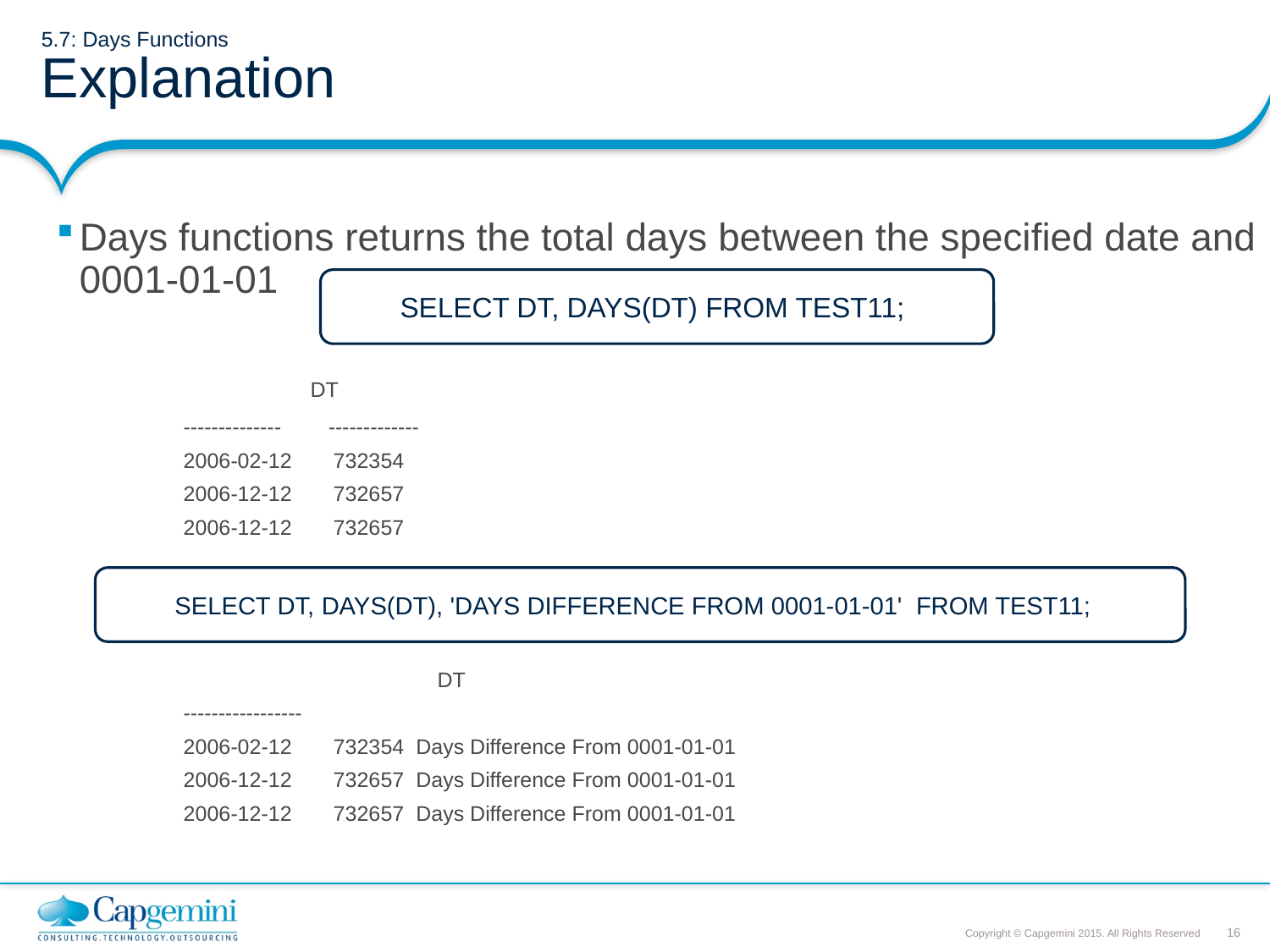

# 5.7: Days Functions Explanation
Days functions returns the total days between the specified date and 0001-01-01

		DT
	--------------        -------------
	2006-02-12       732354
	2006-12-12       732657
	2006-12-12       732657

			DT
	-----------------
	2006-02-12       732354  Days Difference From 0001-01-01
	2006-12-12       732657  Days Difference From 0001-01-01
	2006-12-12       732657  Days Difference From 0001-01-01

SELECT DT, DAYS(DT) FROM TEST11;
SELECT DT, DAYS(DT), 'DAYS DIFFERENCE FROM 0001-01-01'  FROM TEST11;